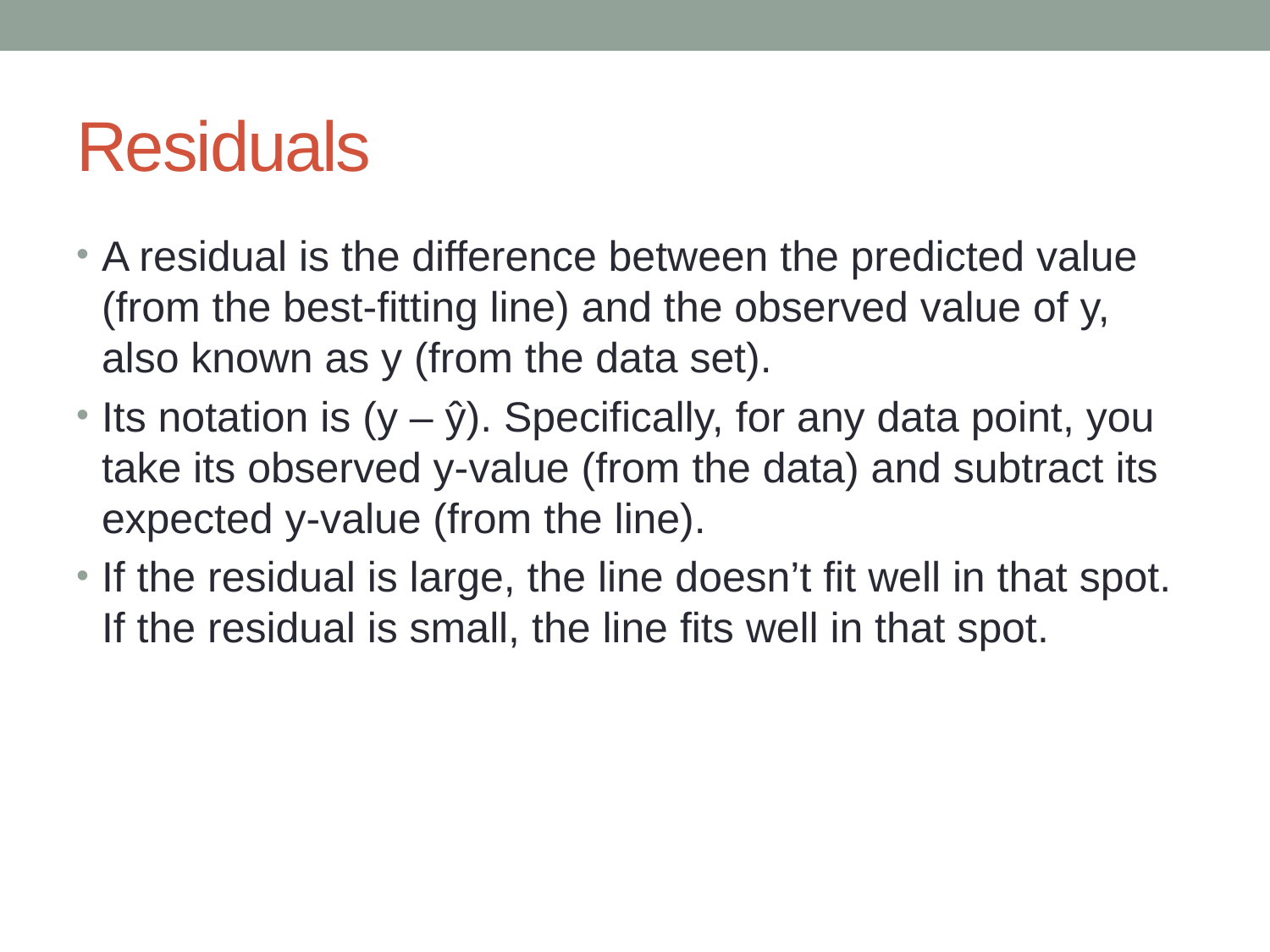

# Residuals
A residual is the difference between the predicted value (from the best-fitting line) and the observed value of y, also known as y (from the data set).
Its notation is (y – ŷ). Specifically, for any data point, you take its observed y-value (from the data) and subtract its expected y-value (from the line).
If the residual is large, the line doesn’t fit well in that spot. If the residual is small, the line fits well in that spot.